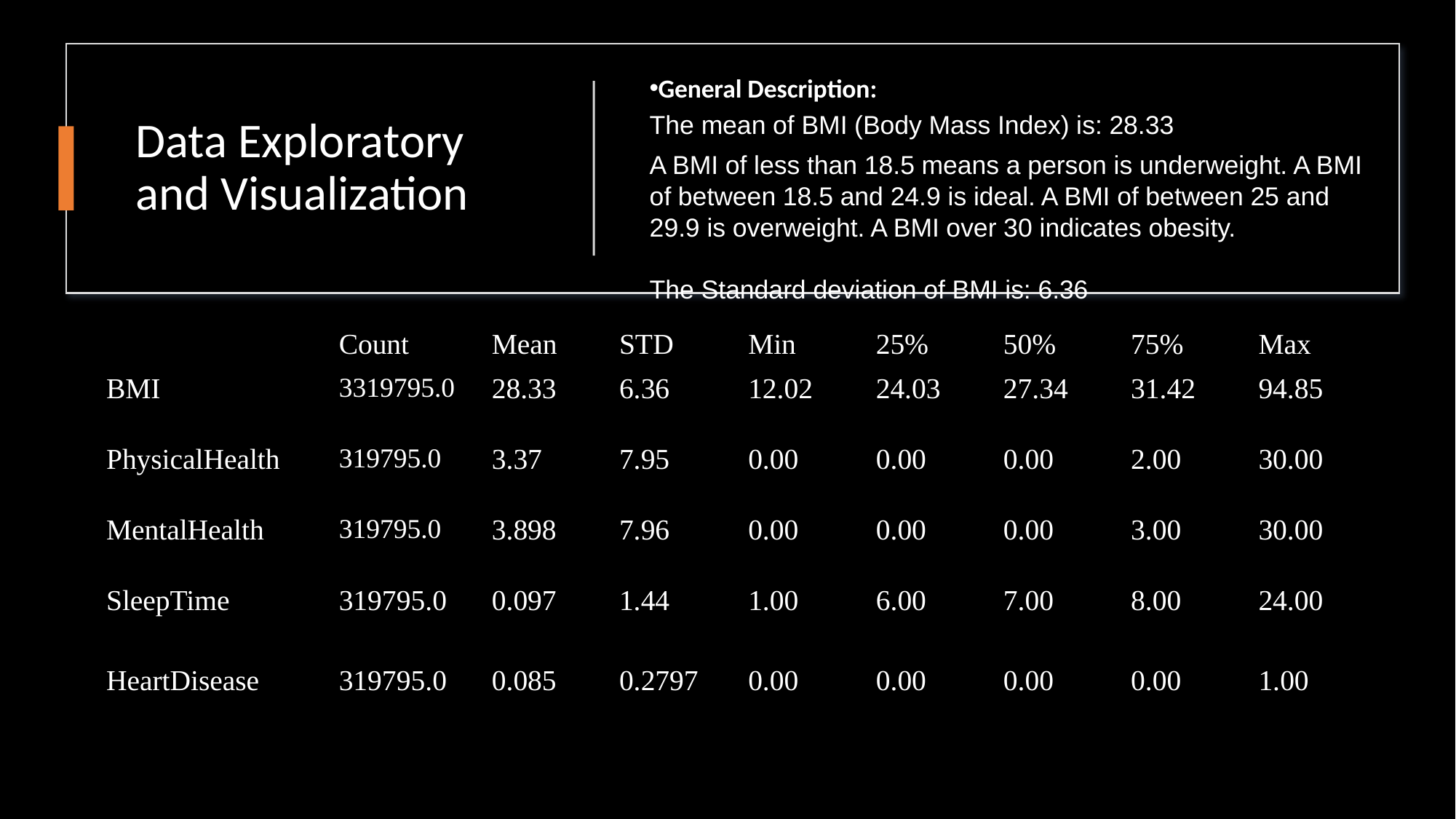

# Data Exploratory and Visualization
General Description:
The mean of BMI (Body Mass Index) is: 28.33
A BMI of less than 18.5 means a person is underweight. A BMI of between 18.5 and 24.9 is ideal. A BMI of between 25 and 29.9 is overweight. A BMI over 30 indicates obesity.

The Standard deviation of BMI is: 6.36

|  | Count | Mean | STD | Min | 25% | 50% | 75% | Max |
| --- | --- | --- | --- | --- | --- | --- | --- | --- |
| BMI | 3319795.0 | 28.33 | 6.36 | 12.02 | 24.03 | 27.34 | 31.42 | 94.85 |
| PhysicalHealth | 319795.0 | 3.37 | 7.95 | 0.00 | 0.00 | 0.00 | 2.00 | 30.00 |
| MentalHealth | 319795.0 | 3.898 | 7.96 | 0.00 | 0.00 | 0.00 | 3.00 | 30.00 |
| SleepTime | 319795.0 | 0.097 | 1.44 | 1.00 | 6.00 | 7.00 | 8.00 | 24.00 |
| HeartDisease | 319795.0 | 0.085 | 0.2797 | 0.00 | 0.00 | 0.00 | 0.00 | 1.00 |